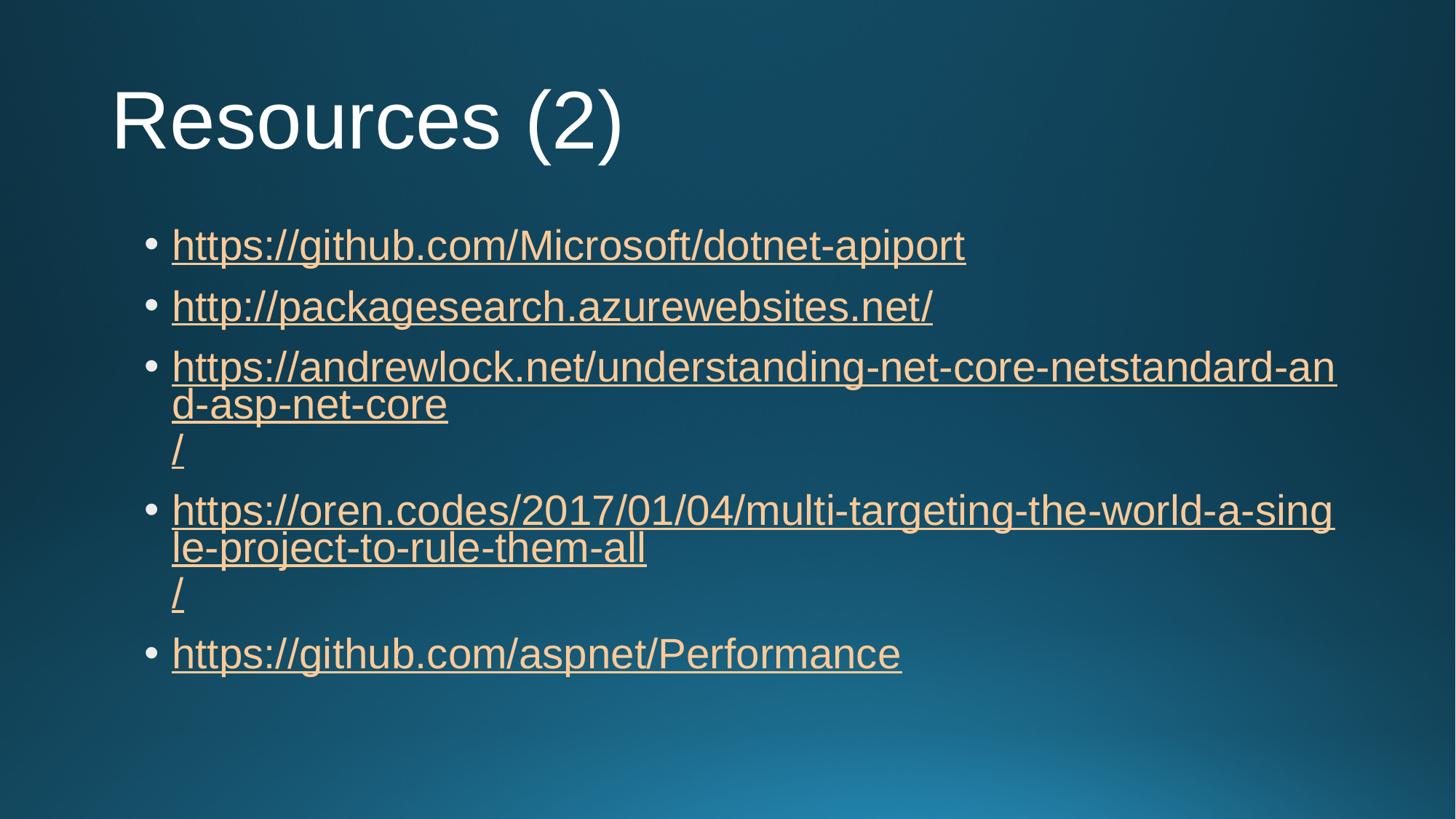

# Resources (2)
https://github.com/Microsoft/dotnet-apiport
http://packagesearch.azurewebsites.net/
https://andrewlock.net/understanding-net-core-netstandard-and-asp-net-core/
https://oren.codes/2017/01/04/multi-targeting-the-world-a-single-project-to-rule-them-all/
https://github.com/aspnet/Performance